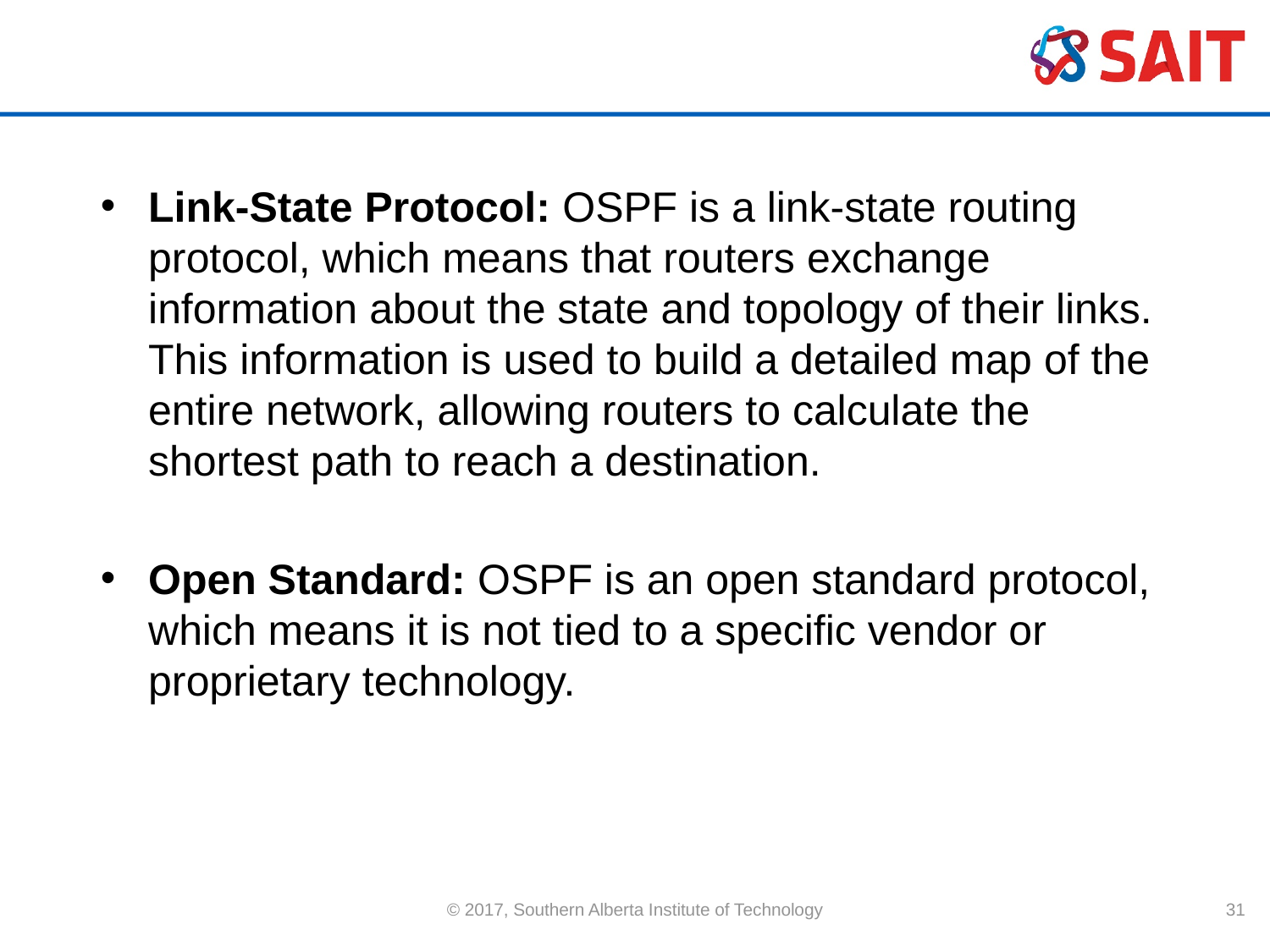

#
Link-State Protocol: OSPF is a link-state routing protocol, which means that routers exchange information about the state and topology of their links. This information is used to build a detailed map of the entire network, allowing routers to calculate the shortest path to reach a destination.

Open Standard: OSPF is an open standard protocol, which means it is not tied to a specific vendor or proprietary technology.